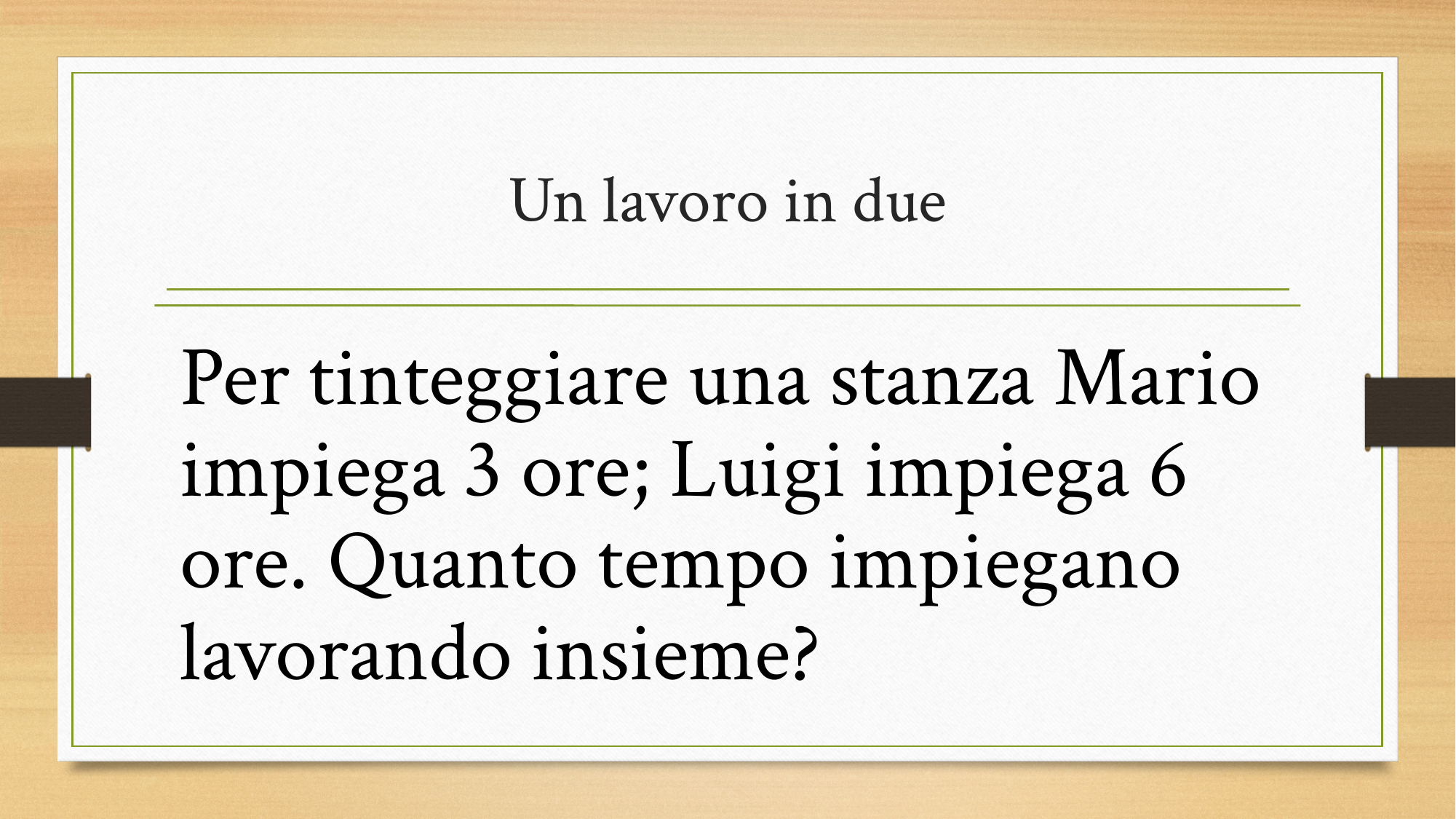

# Un lavoro in due
Per tinteggiare una stanza Mario impiega 3 ore; Luigi impiega 6 ore. Quanto tempo impiegano lavorando insieme?